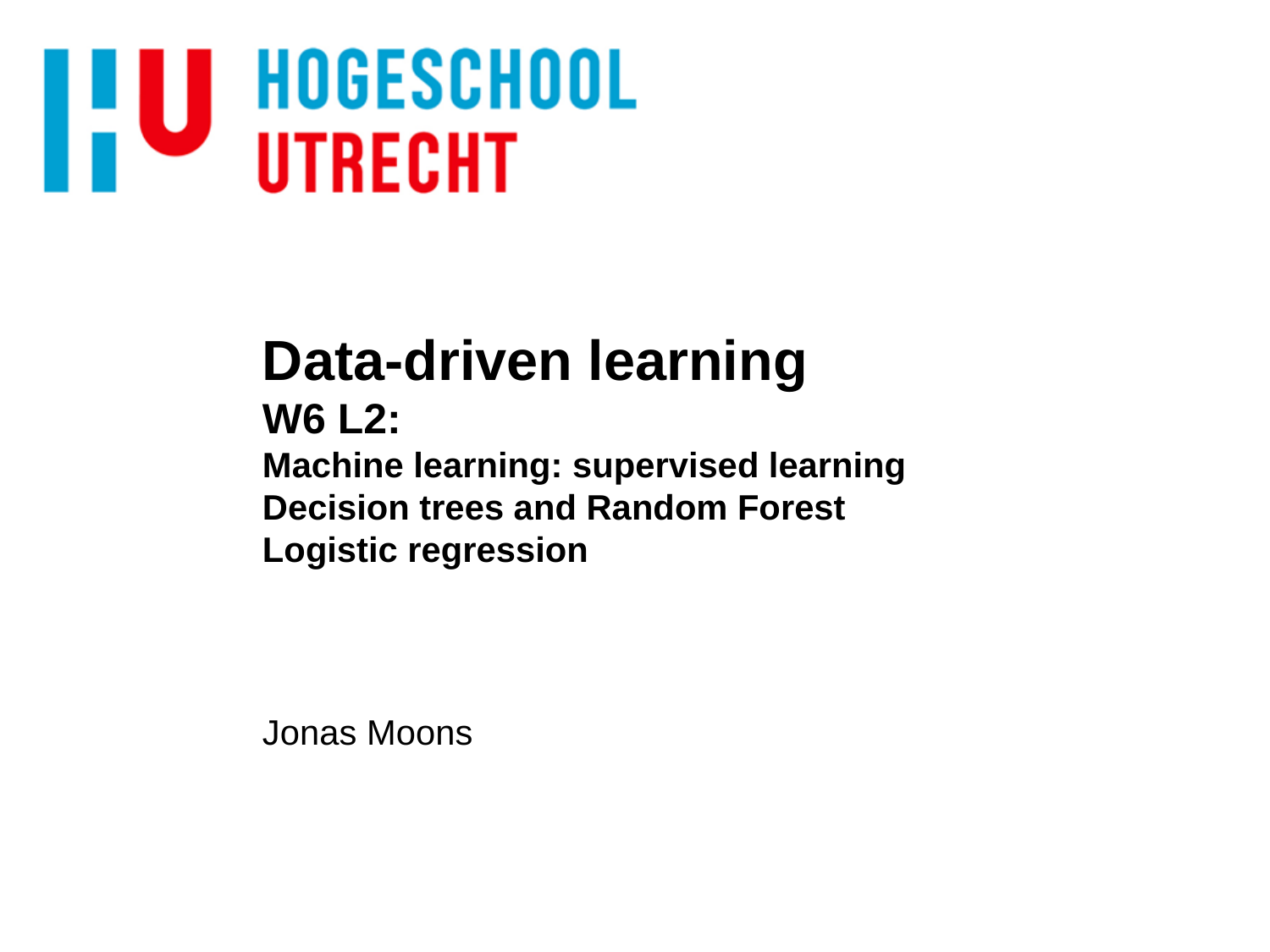

# Data-driven learning W6 L2: Machine learning: supervised learning Decision trees and Random Forest Logistic regression

Jonas Moons